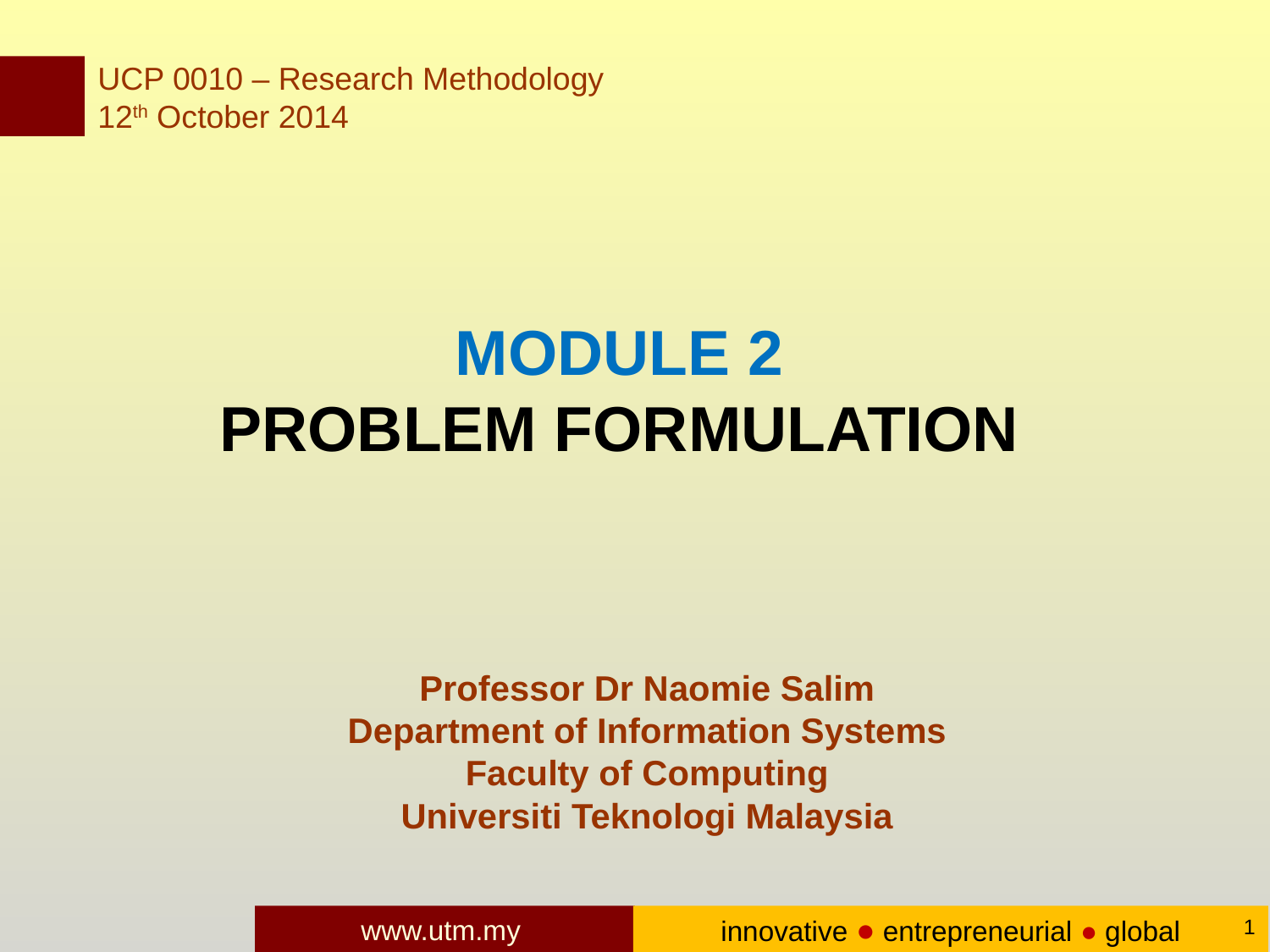

# UCP 0010 – Research Methodology 12th October 2014

MODULE 2
PROBLEM FORMULATION

Professor Dr Naomie Salim
Department of Information Systems
Faculty of Computing
Universiti Teknologi Malaysia